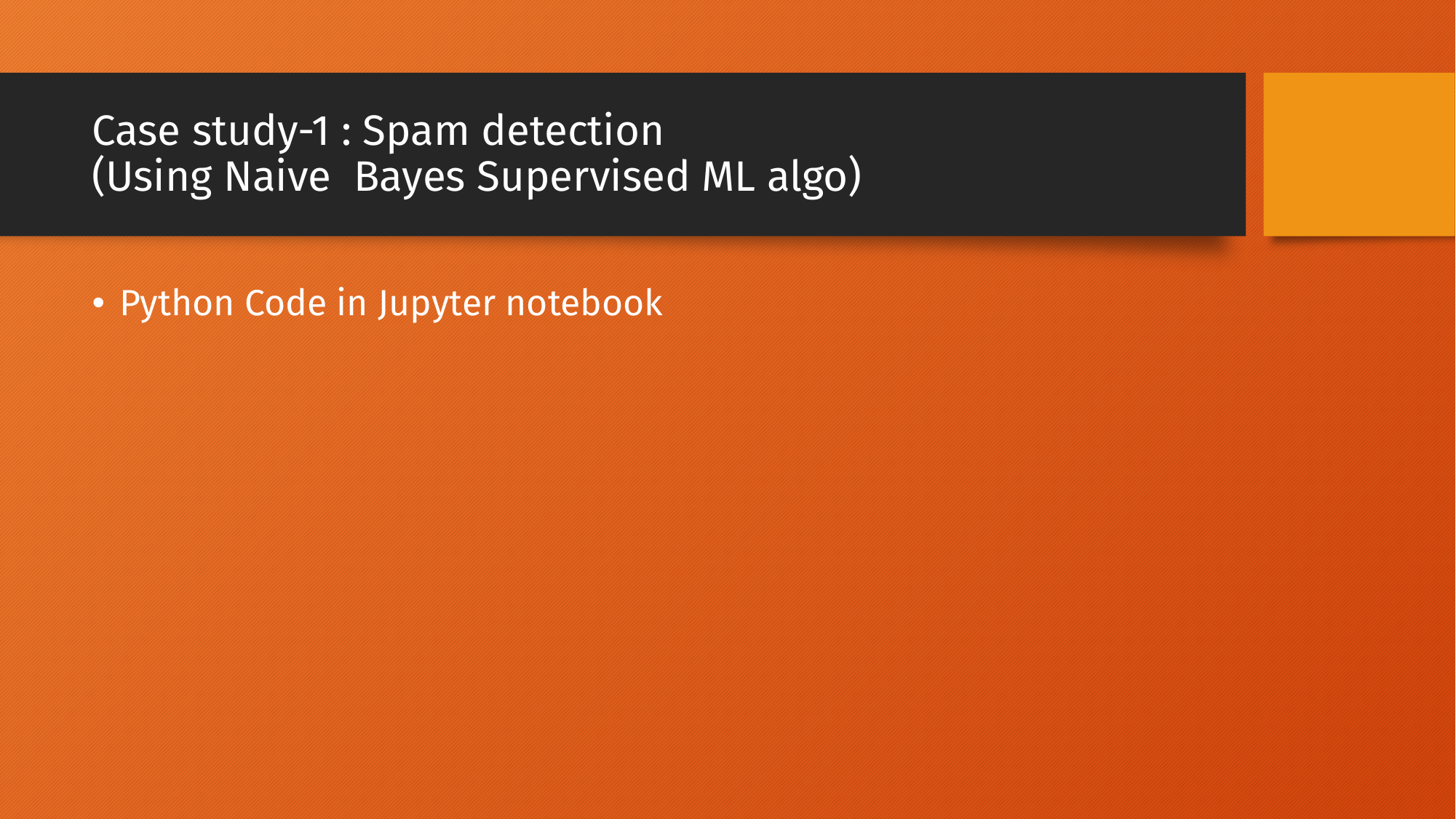

# Case study-1 : Spam detection (Using Naive  Bayes Supervised ML algo)
Python Code in Jupyter notebook